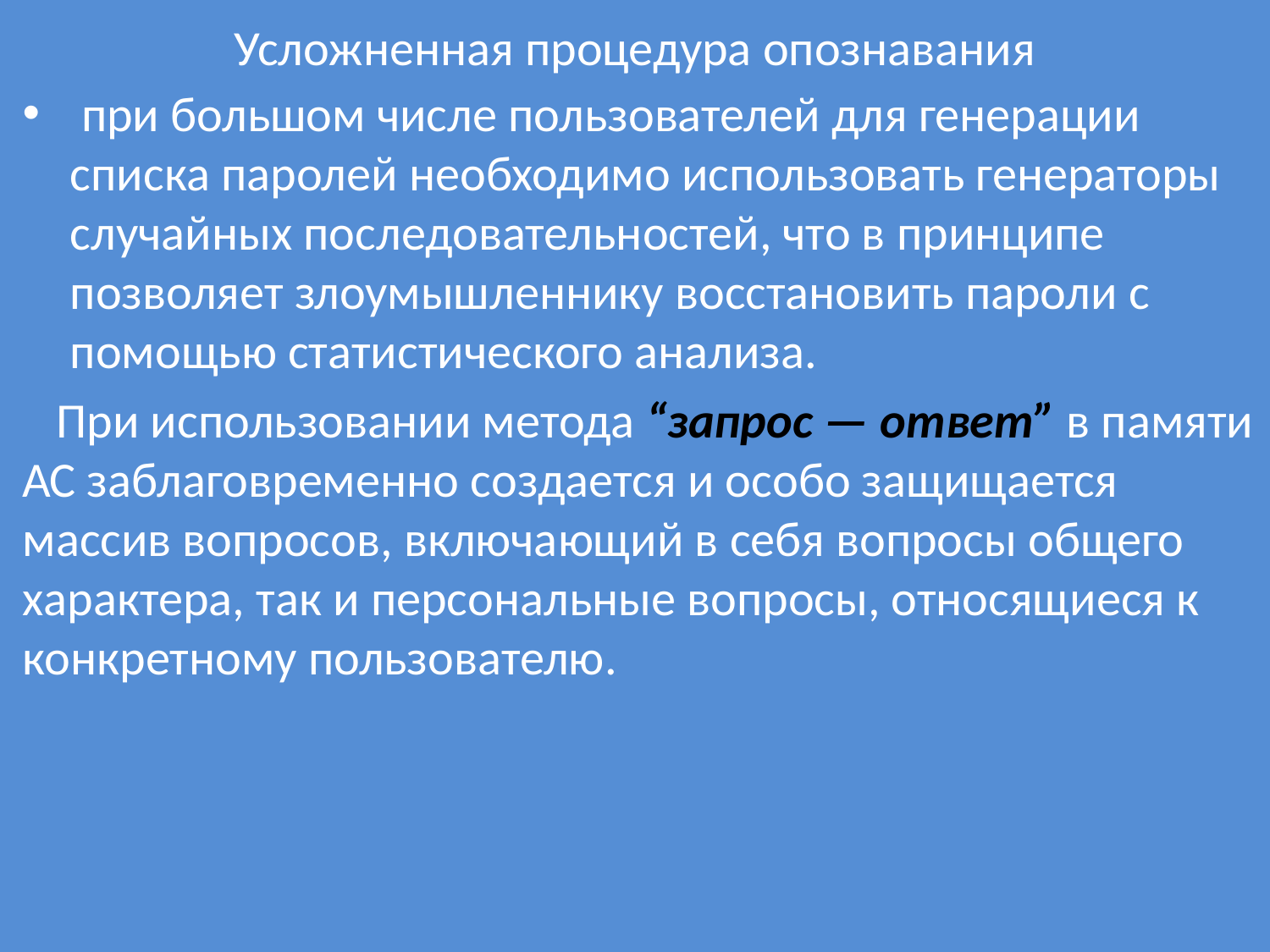

# Усложненная процедура опознавания
 при большом числе пользователей для генерации списка паролей необходимо использовать генераторы случайных последовательностей, что в принципе позволяет злоумышленнику восстановить пароли с помощью статистического анализа.
   При использовании метода “запрос — ответ” в памяти АС заблаговременно создается и особо защищается массив вопросов, включающий в себя вопросы общего характера, так и персональные вопросы, относящиеся к конкретному пользователю.